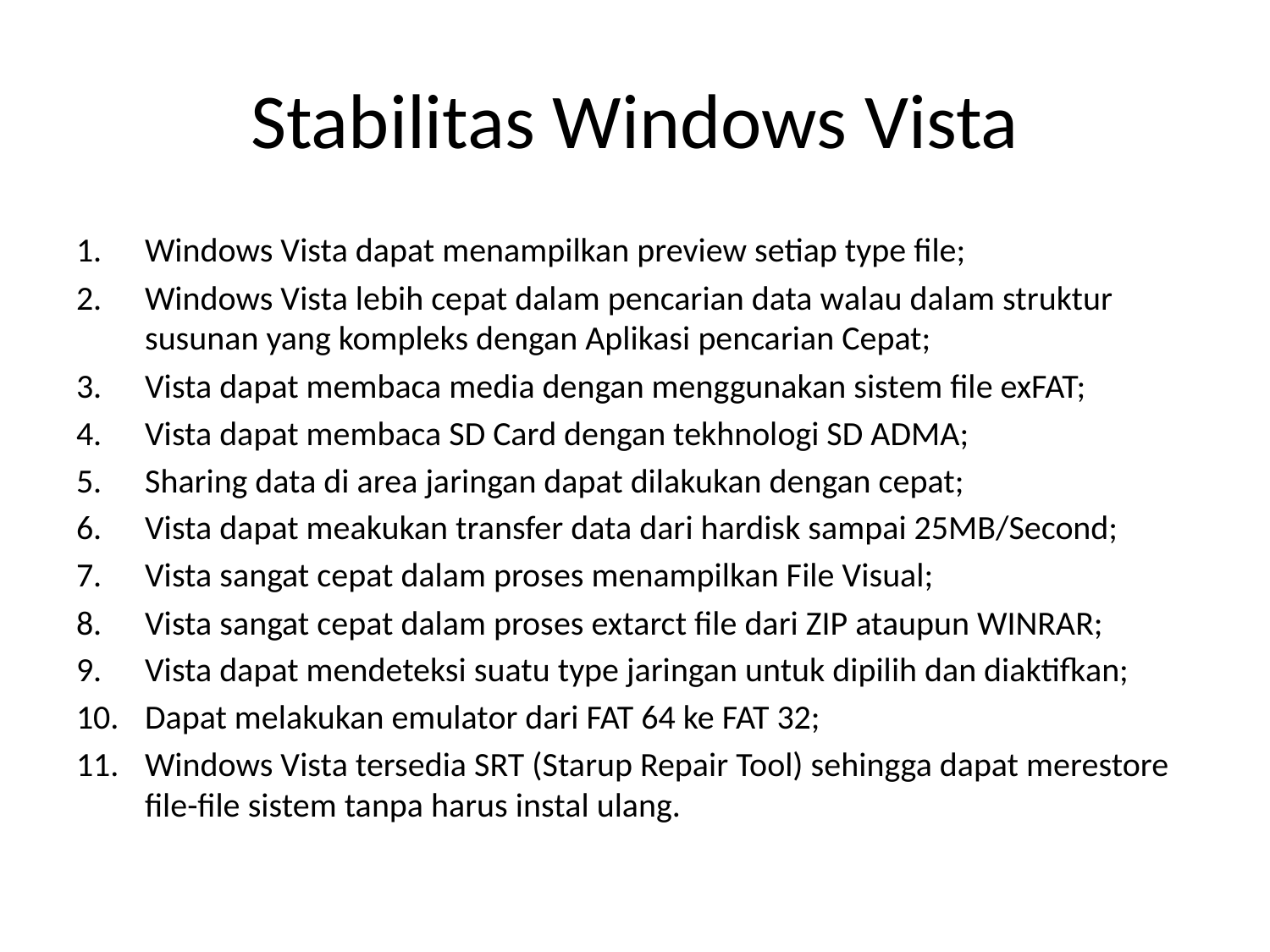

# Stabilitas Windows Vista
Windows Vista dapat menampilkan preview setiap type file;
Windows Vista lebih cepat dalam pencarian data walau dalam struktur susunan yang kompleks dengan Aplikasi pencarian Cepat;
Vista dapat membaca media dengan menggunakan sistem file exFAT;
Vista dapat membaca SD Card dengan tekhnologi SD ADMA;
Sharing data di area jaringan dapat dilakukan dengan cepat;
Vista dapat meakukan transfer data dari hardisk sampai 25MB/Second;
Vista sangat cepat dalam proses menampilkan File Visual;
Vista sangat cepat dalam proses extarct file dari ZIP ataupun WINRAR;
Vista dapat mendeteksi suatu type jaringan untuk dipilih dan diaktifkan;
Dapat melakukan emulator dari FAT 64 ke FAT 32;
Windows Vista tersedia SRT (Starup Repair Tool) sehingga dapat merestore file-file sistem tanpa harus instal ulang.